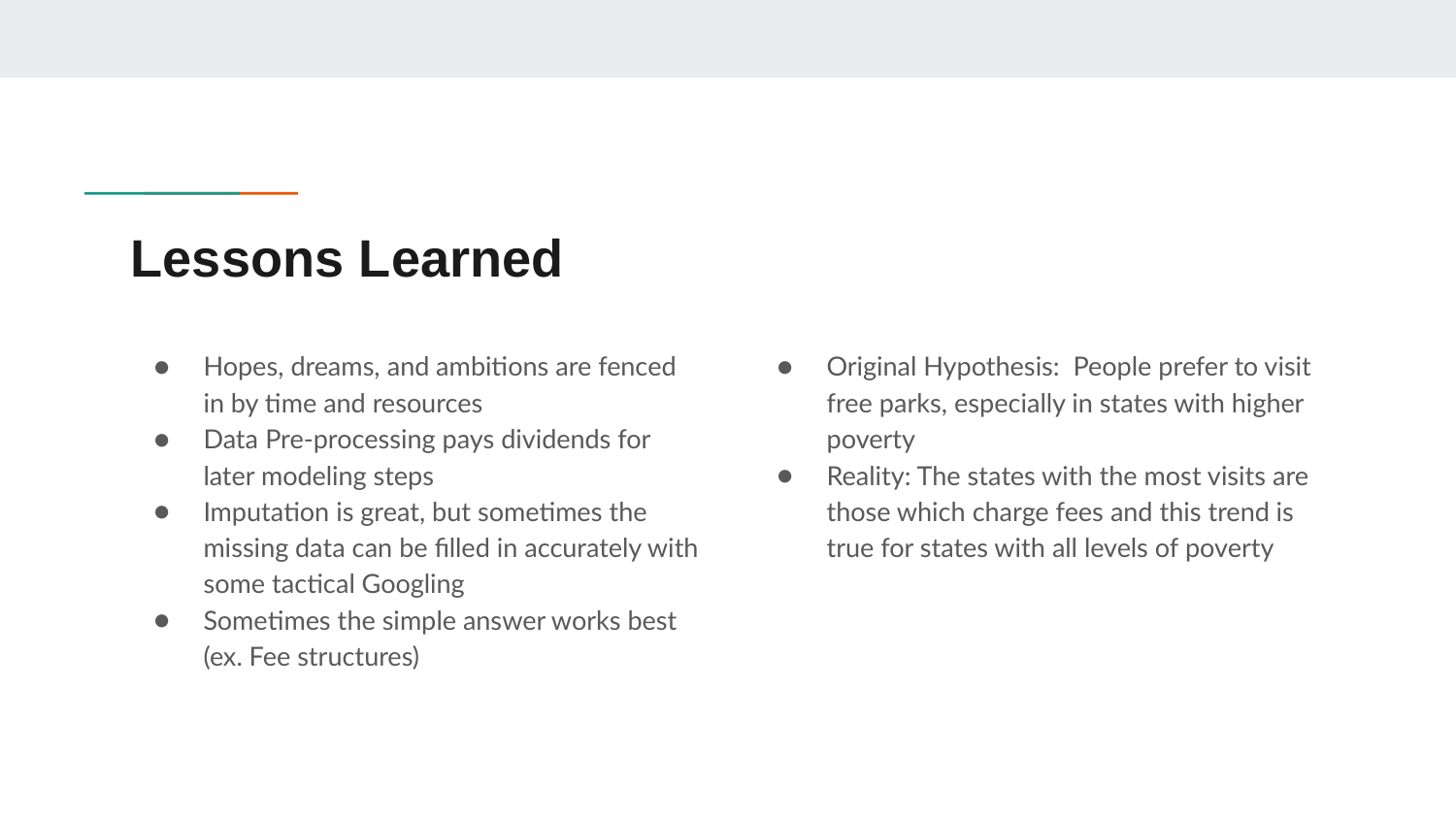

# Lessons Learned
Hopes, dreams, and ambitions are fenced in by time and resources
Data Pre-processing pays dividends for later modeling steps
Imputation is great, but sometimes the missing data can be filled in accurately with some tactical Googling
Sometimes the simple answer works best (ex. Fee structures)
Original Hypothesis:  People prefer to visit free parks, especially in states with higher poverty
Reality: The states with the most visits are those which charge fees and this trend is true for states with all levels of poverty